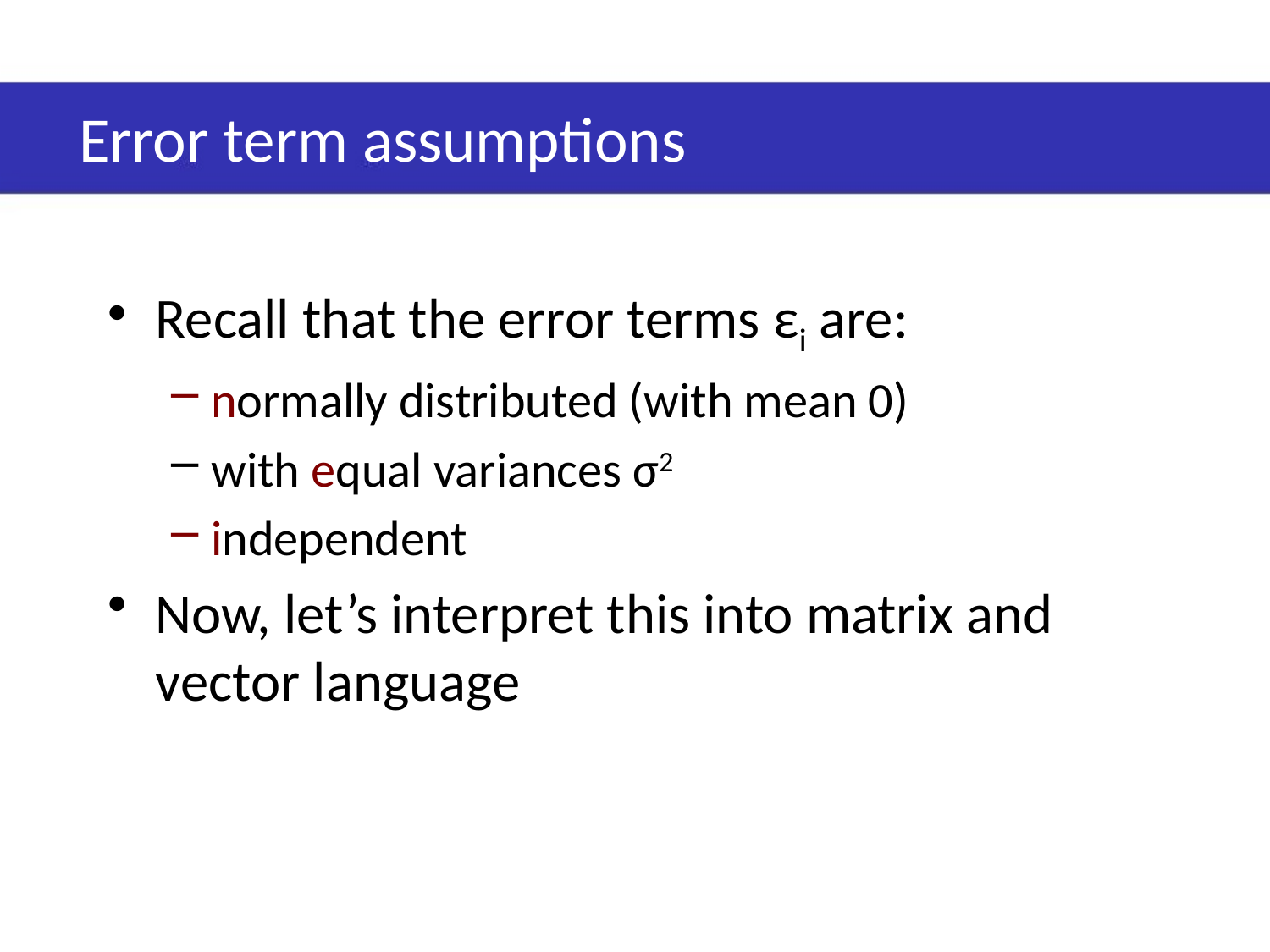

# Error term assumptions
Recall that the error terms εi are:
normally distributed (with mean 0)
with equal variances σ2
independent
Now, let’s interpret this into matrix and vector language